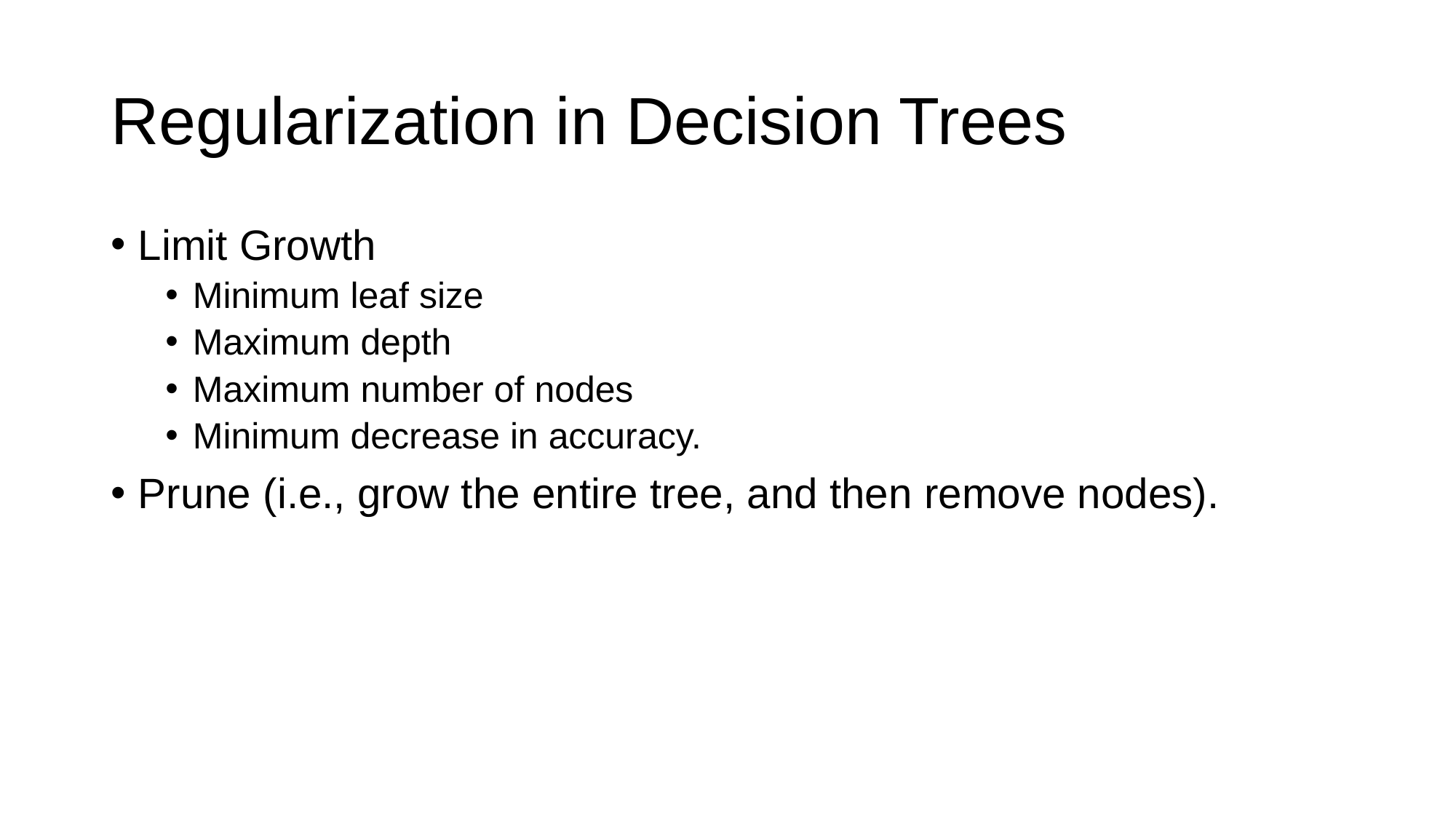

# Regularization in Decision Trees
Limit Growth
Minimum leaf size
Maximum depth
Maximum number of nodes
Minimum decrease in accuracy.
Prune (i.e., grow the entire tree, and then remove nodes).